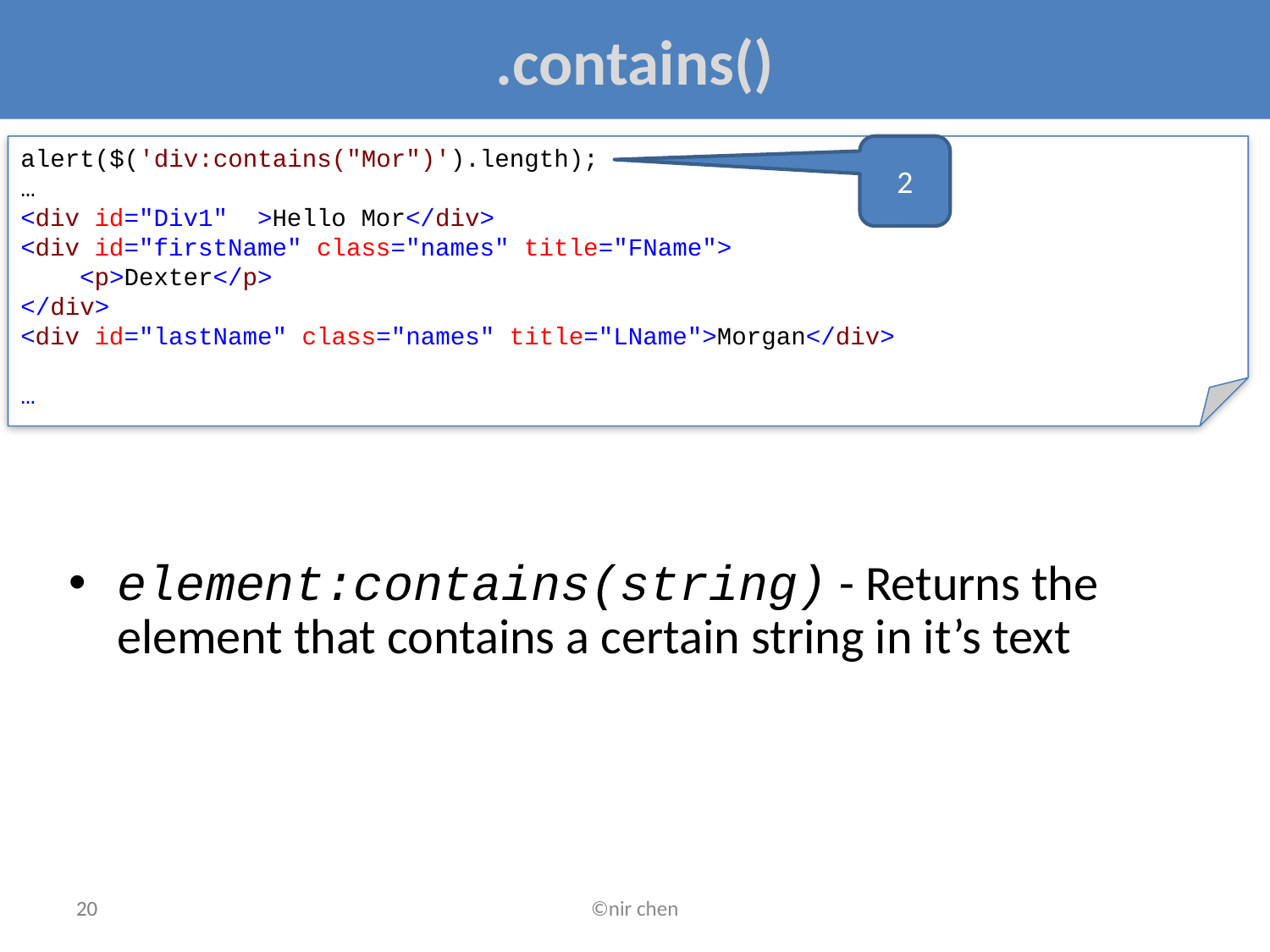

# .contains()
alert($('div:contains("Mor")').length);
…
<div id="Div1"  >Hello Mor</div>
<div id="firstName" class="names" title="FName">
    <p>Dexter</p>
</div>
<div id="lastName" class="names" title="LName">Morgan</div>

…
2
element:contains(string) - Returns the element that contains a certain string in it’s text
20
©nir chen